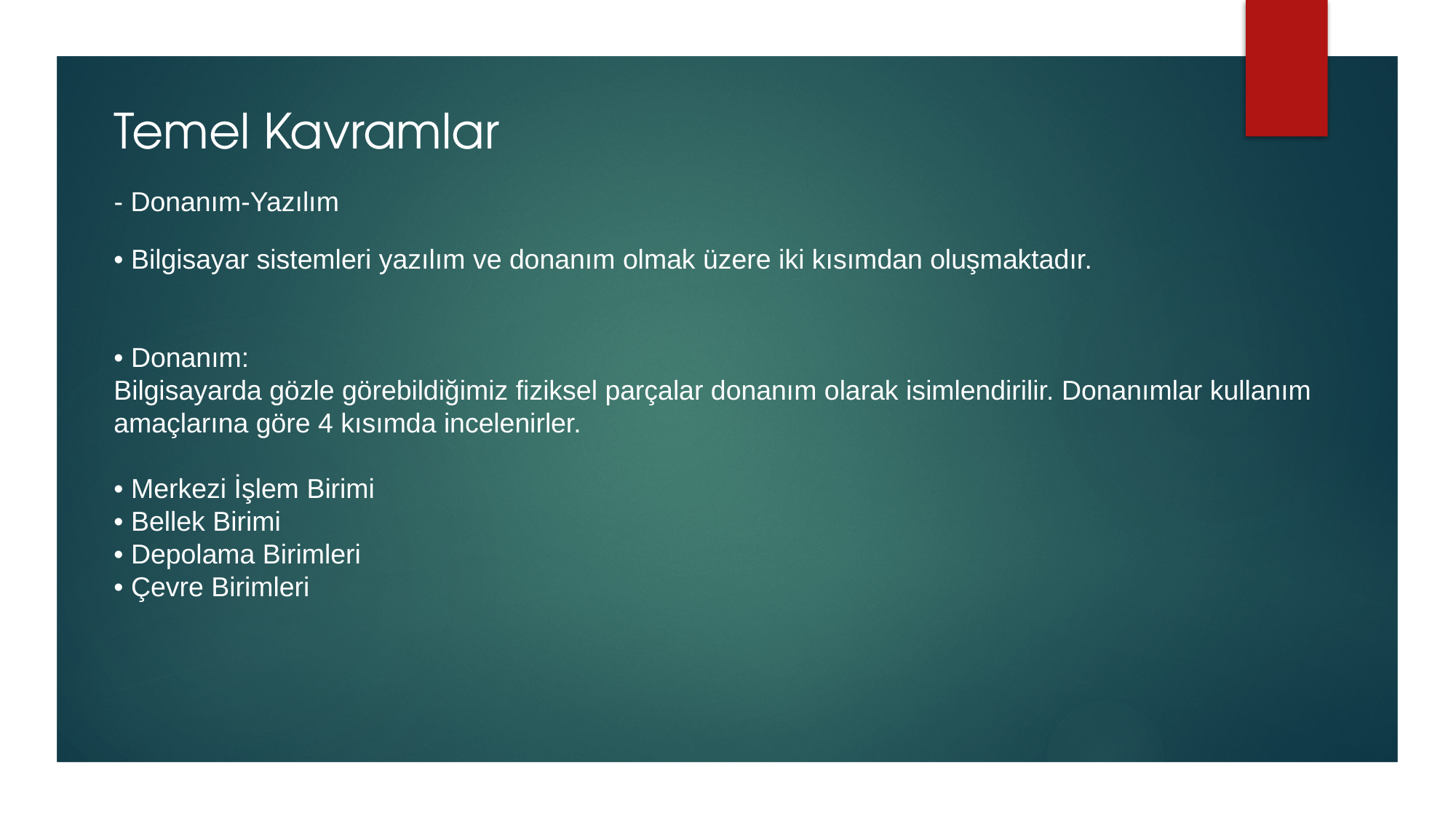

Temel Kavramlar
- Donanım-Yazılım
• Bilgisayar sistemleri yazılım ve donanım olmak üzere iki kısımdan oluşmaktadır.

• Donanım:
Bilgisayarda gözle görebildiğimiz fiziksel parçalar donanım olarak isimlendirilir. Donanımlar kullanım amaçlarına göre 4 kısımda incelenirler.

• Merkezi İşlem Birimi
• Bellek Birimi
• Depolama Birimleri
• Çevre Birimleri